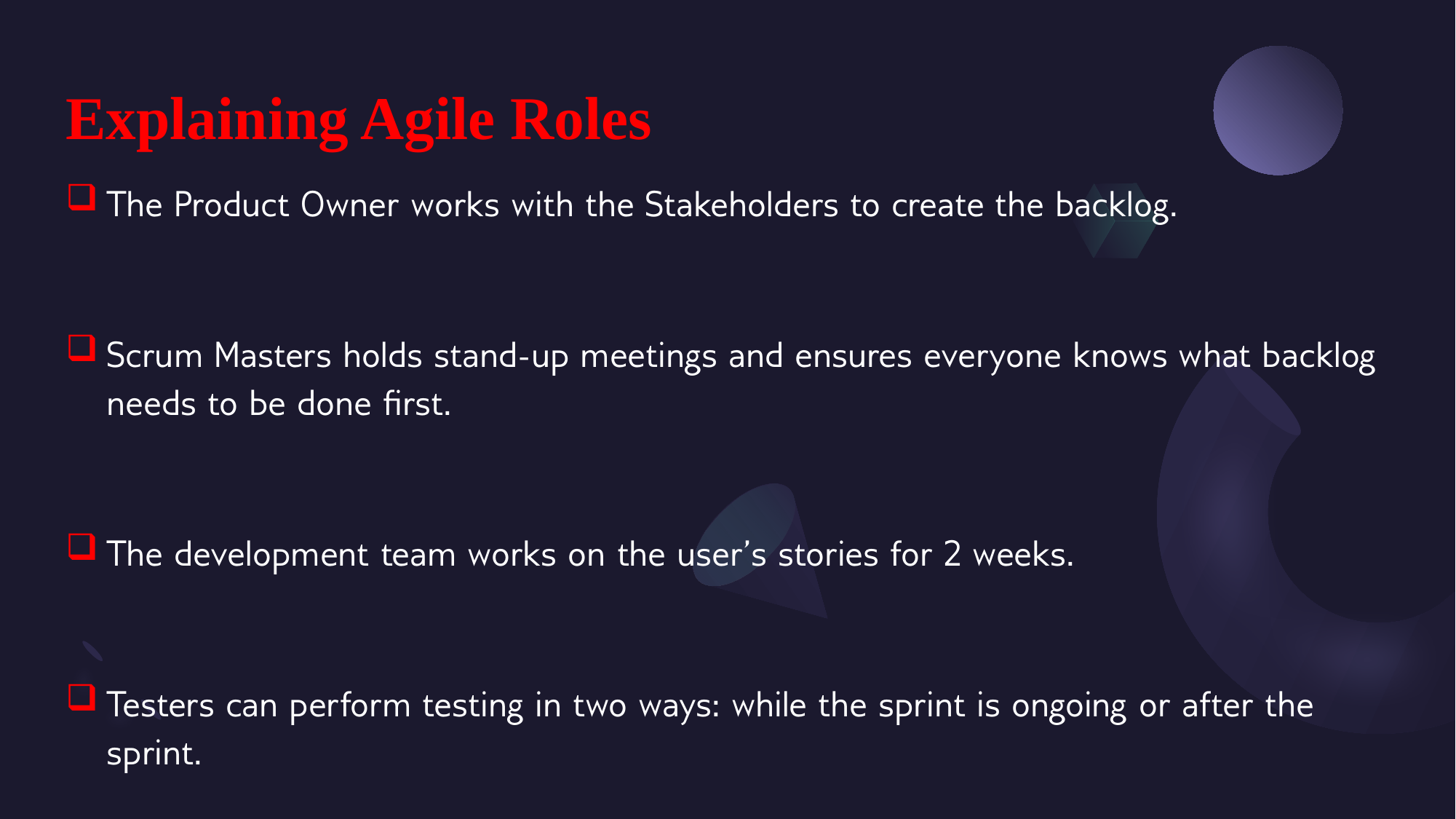

# Explaining Agile Roles
The Product Owner works with the Stakeholders to create the backlog.

Scrum Masters holds stand-up meetings and ensures everyone knows what backlog needs to be done first.

The development team works on the user’s stories for 2 weeks.

Testers can perform testing in two ways: while the sprint is ongoing or after the sprint.